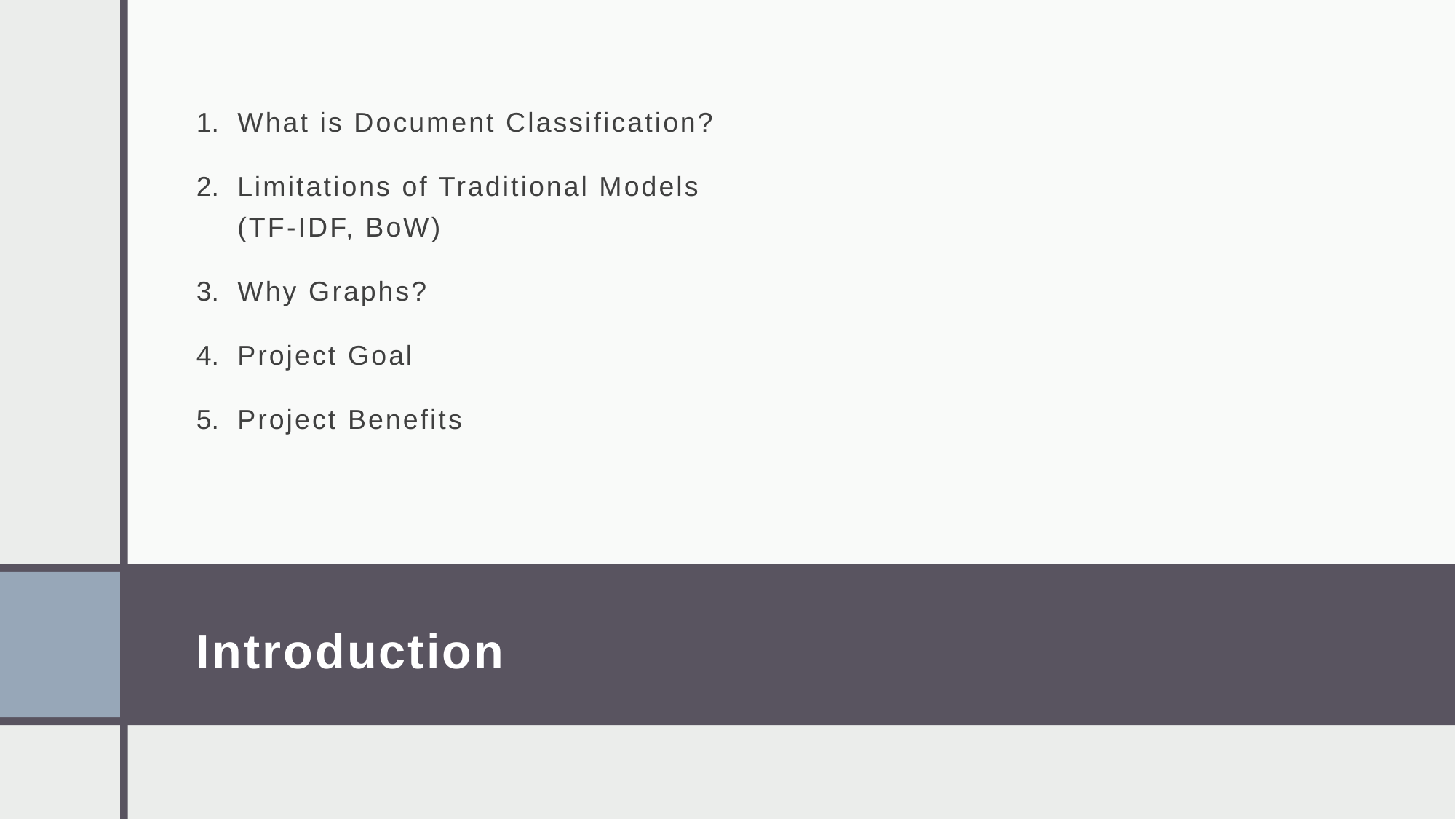

What is Document Classification?
Limitations of Traditional Models (TF-IDF, BoW)
Why Graphs?
Project Goal
Project Benefits
# Introduction